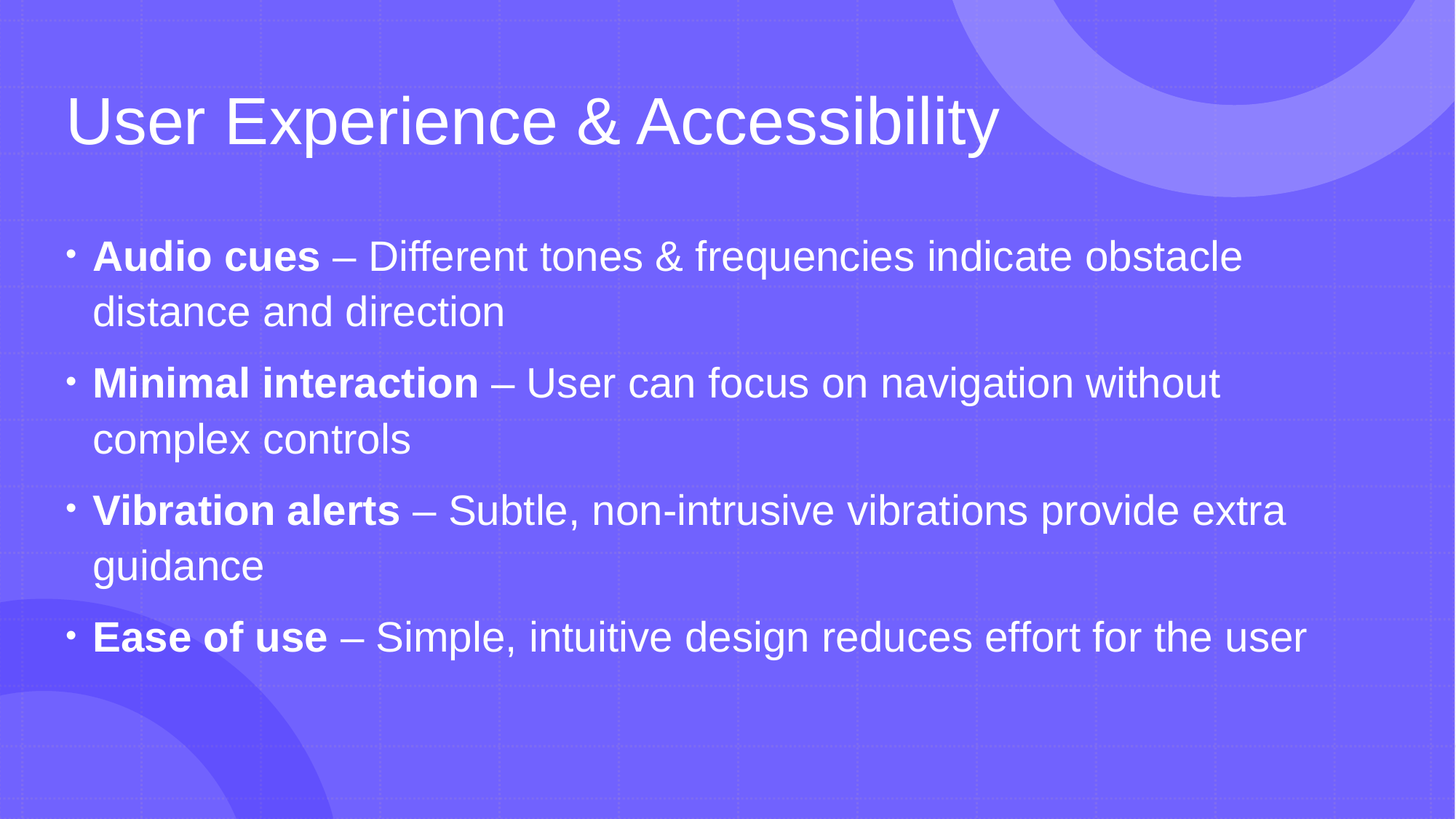

# User Experience & Accessibility
Audio cues – Different tones & frequencies indicate obstacle distance and direction
Minimal interaction – User can focus on navigation without complex controls
Vibration alerts – Subtle, non-intrusive vibrations provide extra guidance
Ease of use – Simple, intuitive design reduces effort for the user